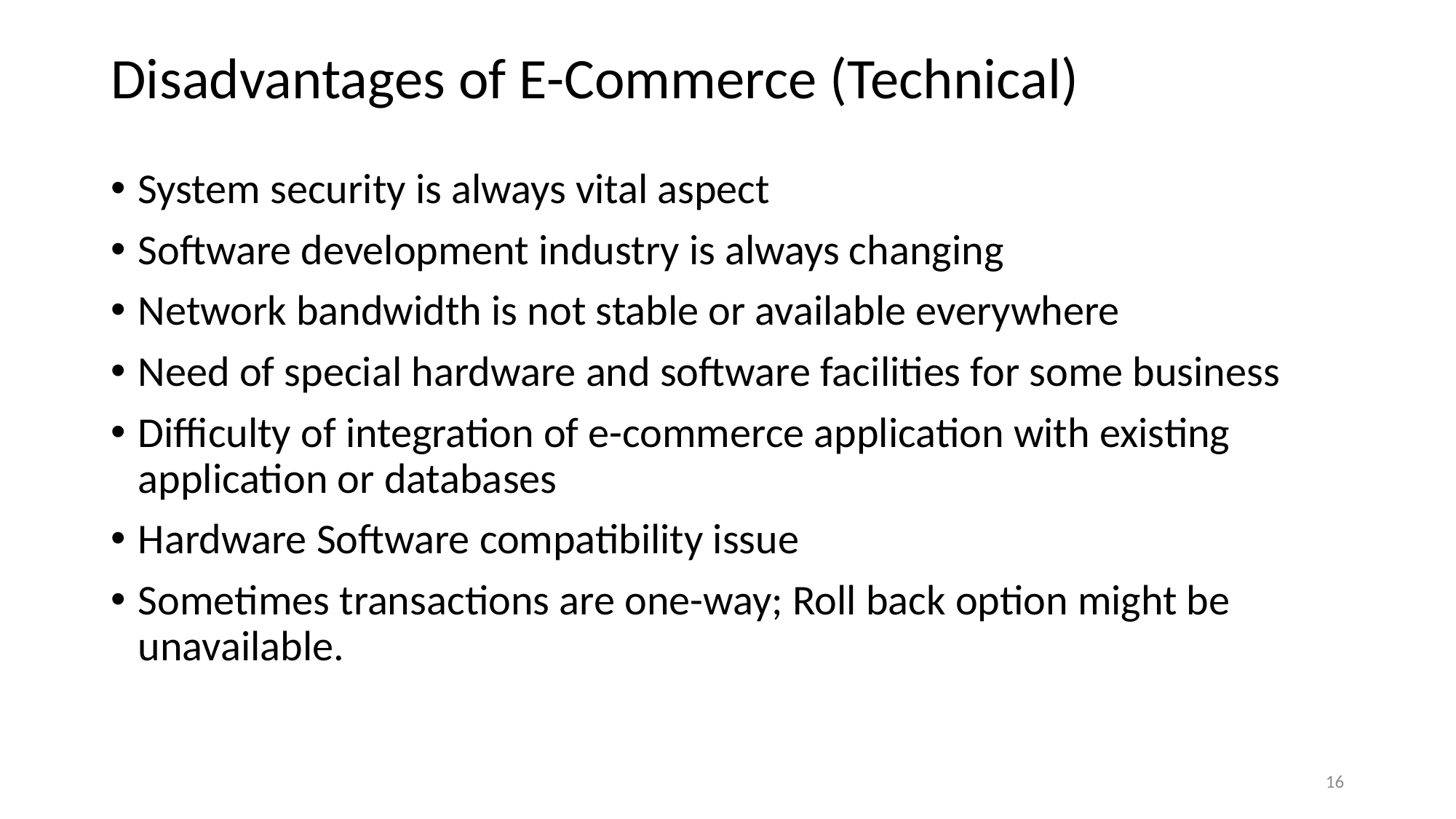

# Disadvantages of E-Commerce (Technical)
System security is always vital aspect
Software development industry is always changing
Network bandwidth is not stable or available everywhere
Need of special hardware and software facilities for some business
Difficulty of integration of e-commerce application with existing application or databases
Hardware Software compatibility issue
Sometimes transactions are one-way; Roll back option might be unavailable.
16